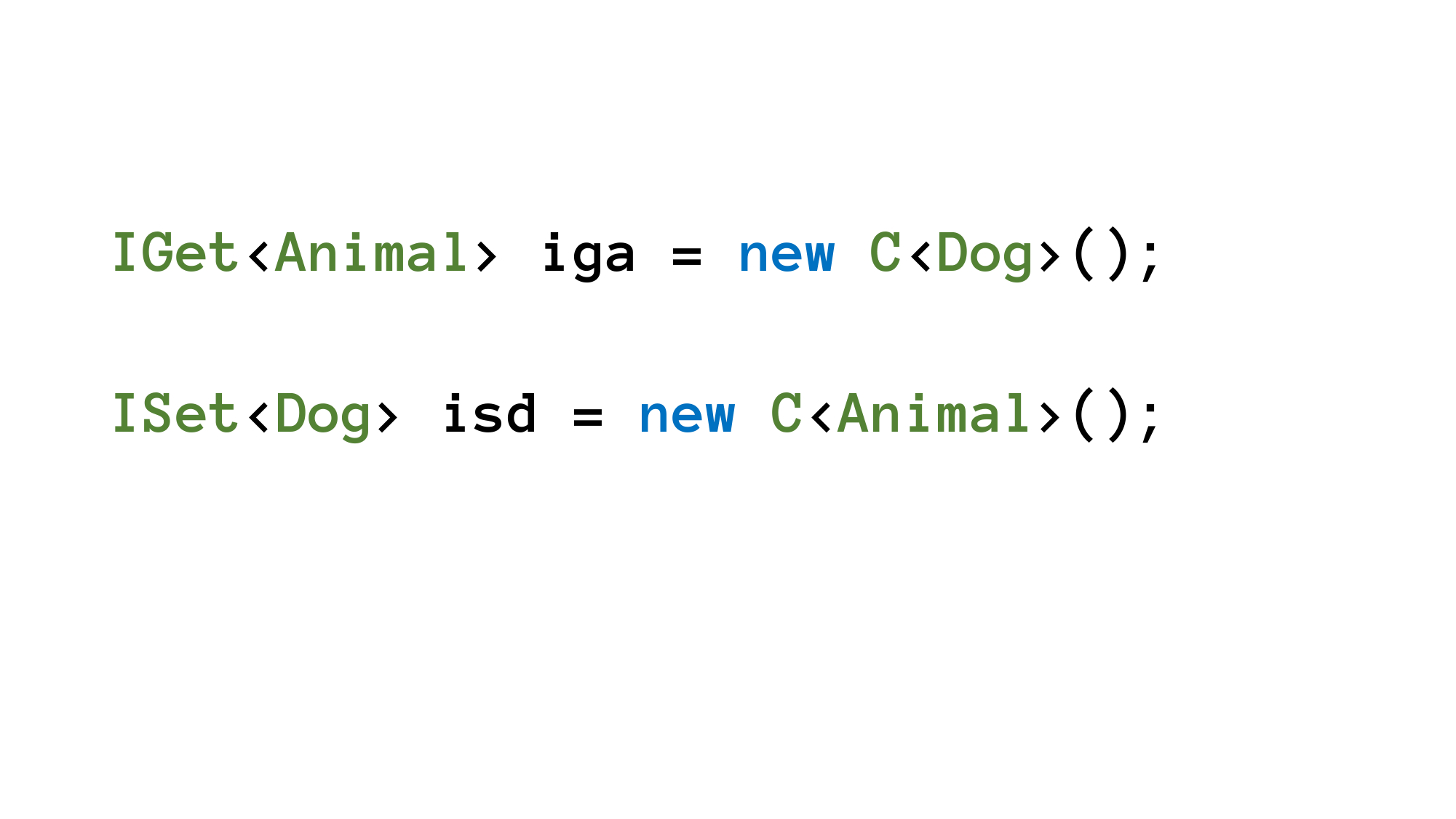

IGet<Animal> iga = new C<Dog>();

ISet<Dog> isd = new C<Animal>();